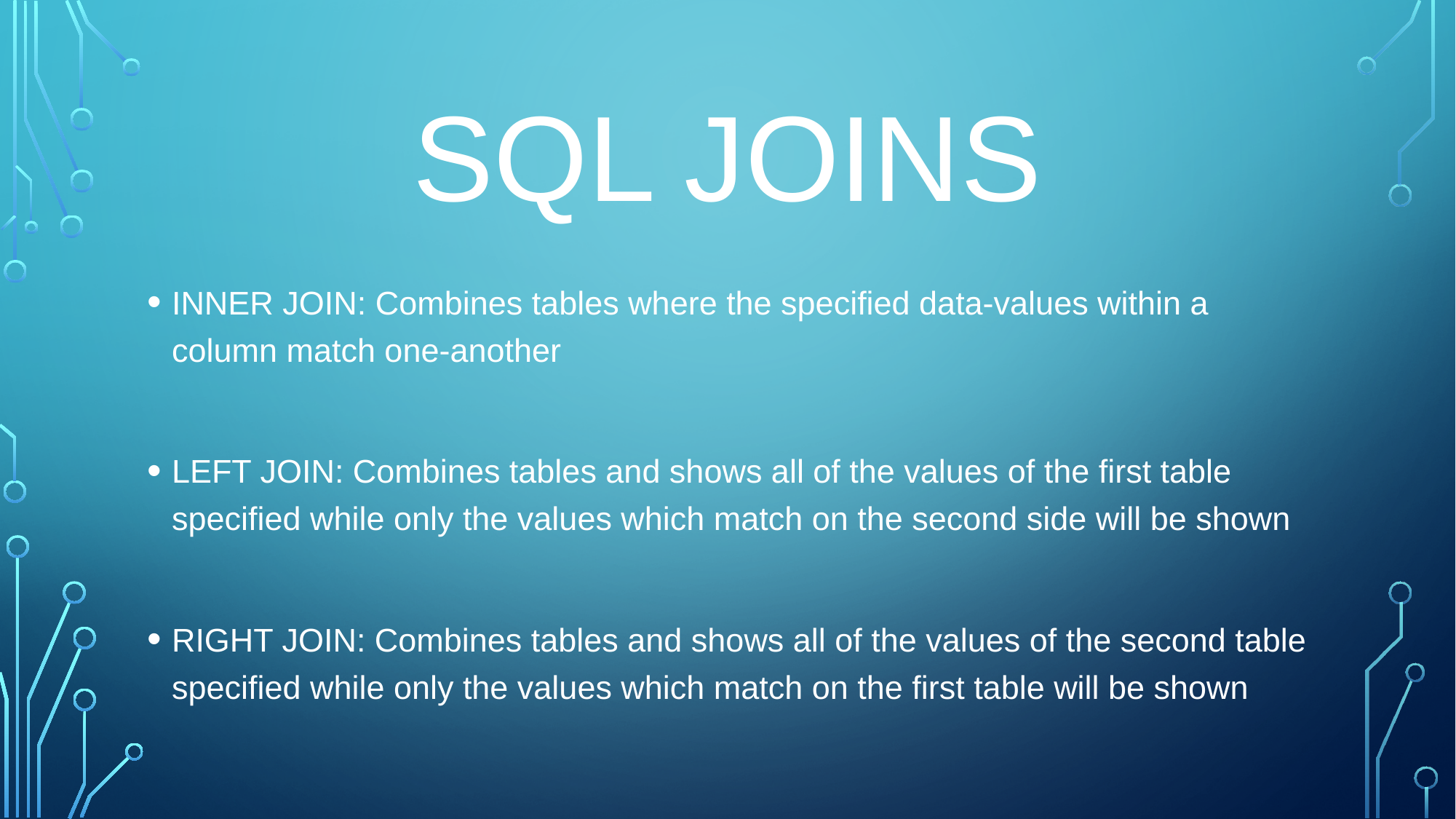

# SQL JOINS
INNER JOIN: Combines tables where the specified data-values within a column match one-another

LEFT JOIN: Combines tables and shows all of the values of the first table specified while only the values which match on the second side will be shown

RIGHT JOIN: Combines tables and shows all of the values of the second table specified while only the values which match on the first table will be shown